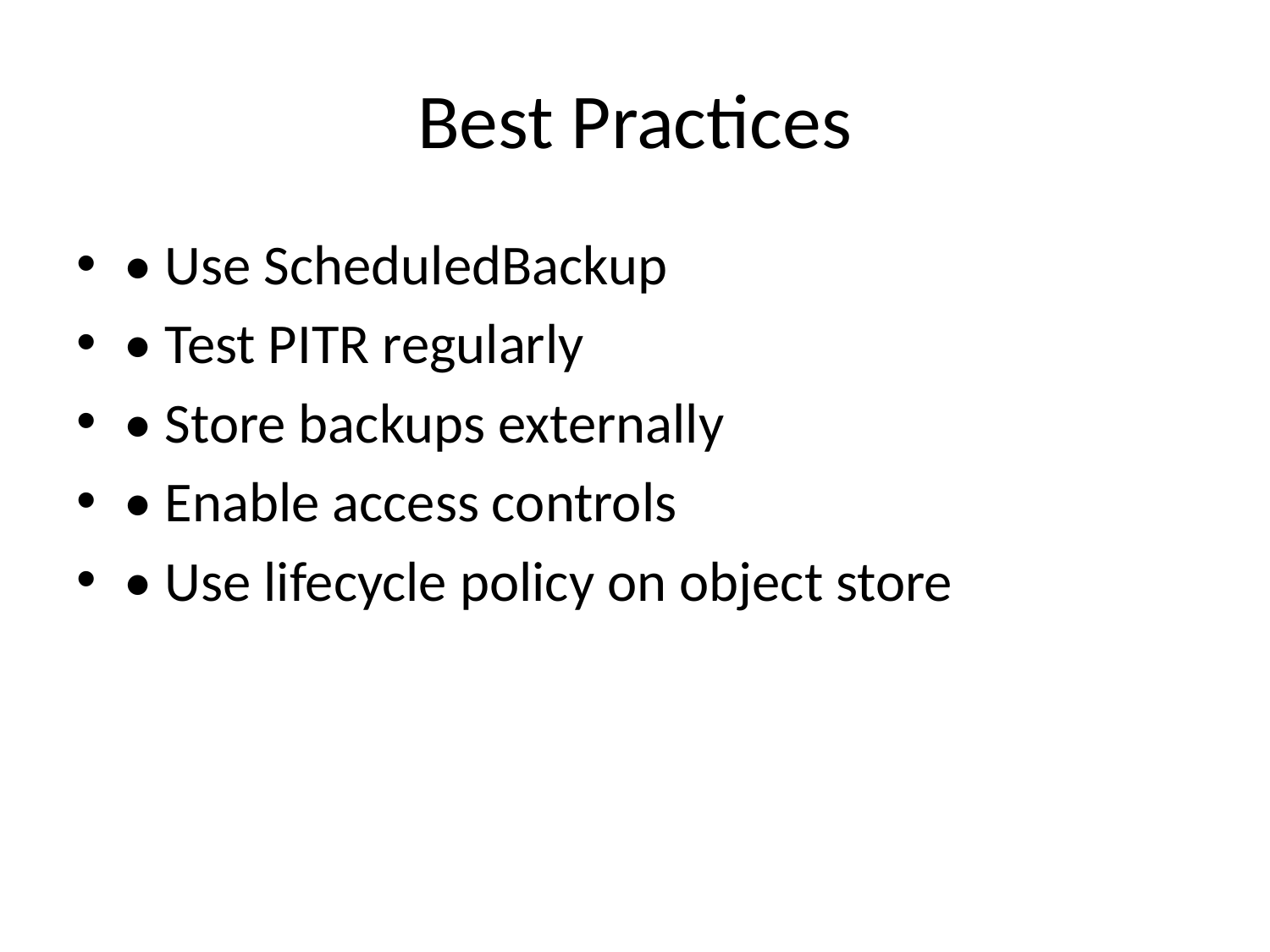

# Best Practices
• Use ScheduledBackup
• Test PITR regularly
• Store backups externally
• Enable access controls
• Use lifecycle policy on object store